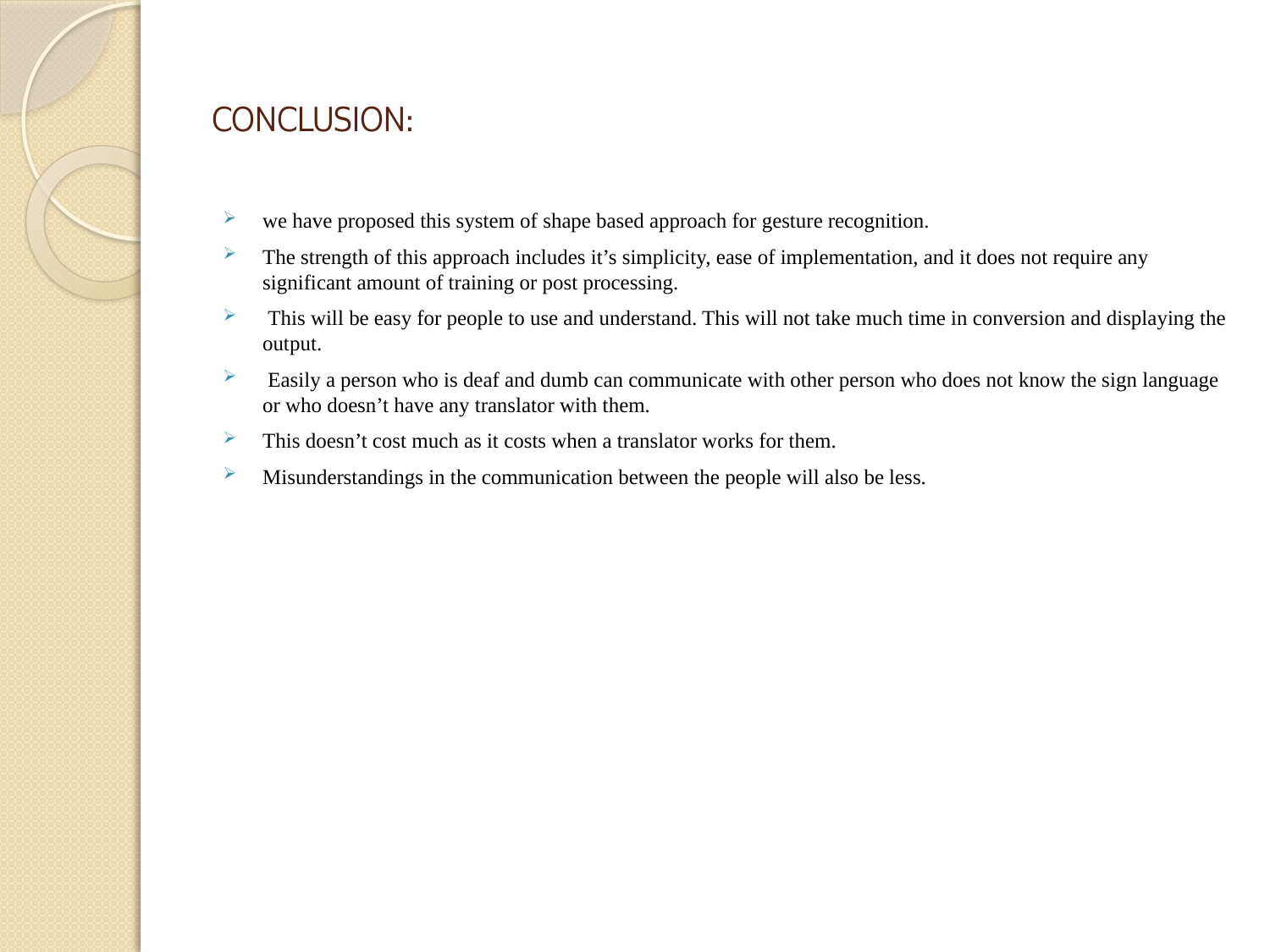

# CONCLUSION:
we have proposed this system of shape based approach for gesture recognition.
The strength of this approach includes it’s simplicity, ease of implementation, and it does not require any significant amount of training or post processing.
 This will be easy for people to use and understand. This will not take much time in conversion and displaying the output.
 Easily a person who is deaf and dumb can communicate with other person who does not know the sign language or who doesn’t have any translator with them.
This doesn’t cost much as it costs when a translator works for them.
Misunderstandings in the communication between the people will also be less.